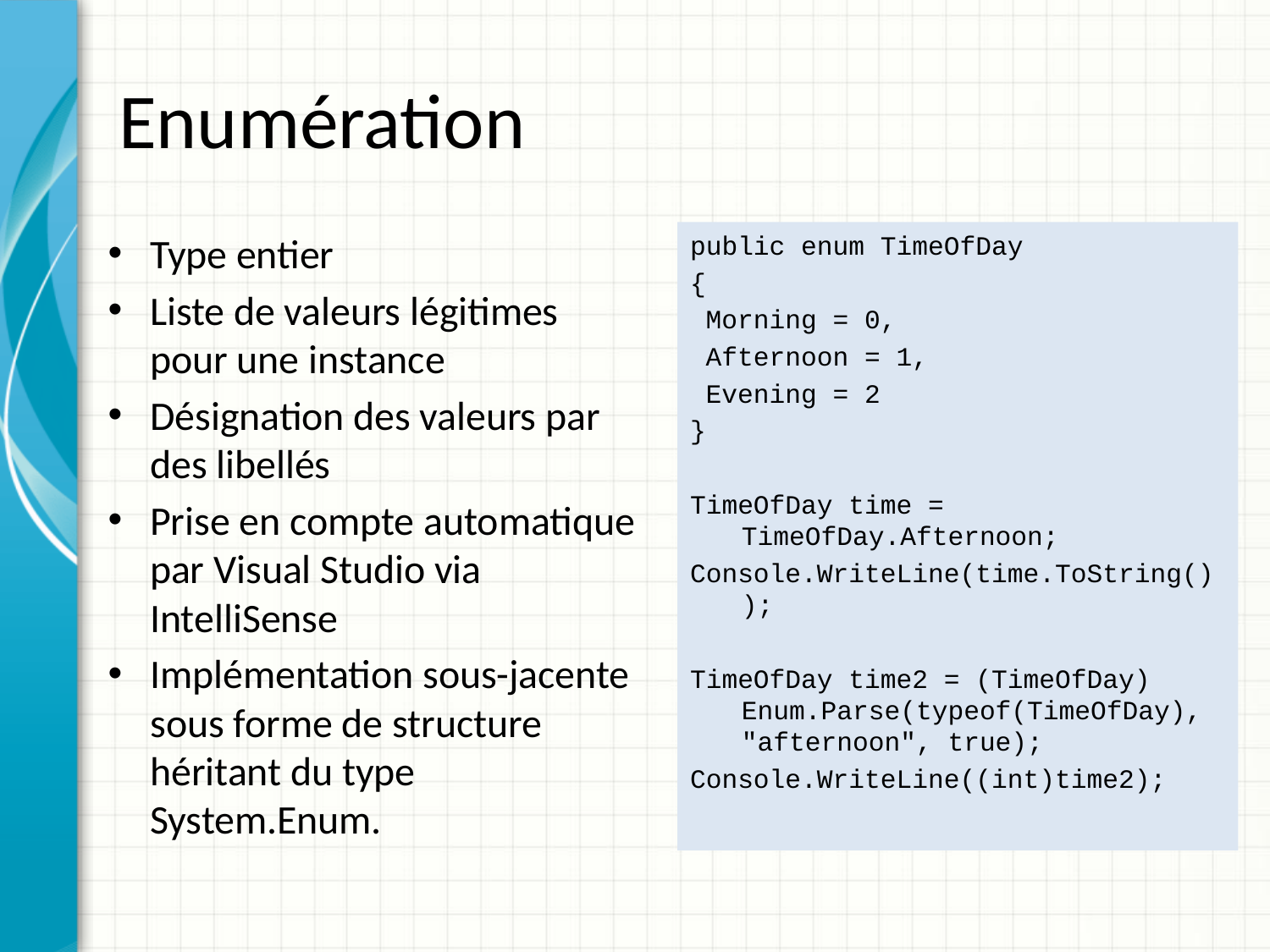

# Enumération
Type entier
Liste de valeurs légitimes pour une instance
Désignation des valeurs par des libellés
Prise en compte automatique par Visual Studio via IntelliSense
Implémentation sous-jacente sous forme de structure héritant du type System.Enum.
public enum TimeOfDay
{
 Morning = 0,
 Afternoon = 1,
 Evening = 2
}

TimeOfDay time = TimeOfDay.Afternoon;
Console.WriteLine(time.ToString());

TimeOfDay time2 = (TimeOfDay) Enum.Parse(typeof(TimeOfDay), "afternoon", true);
Console.WriteLine((int)time2);